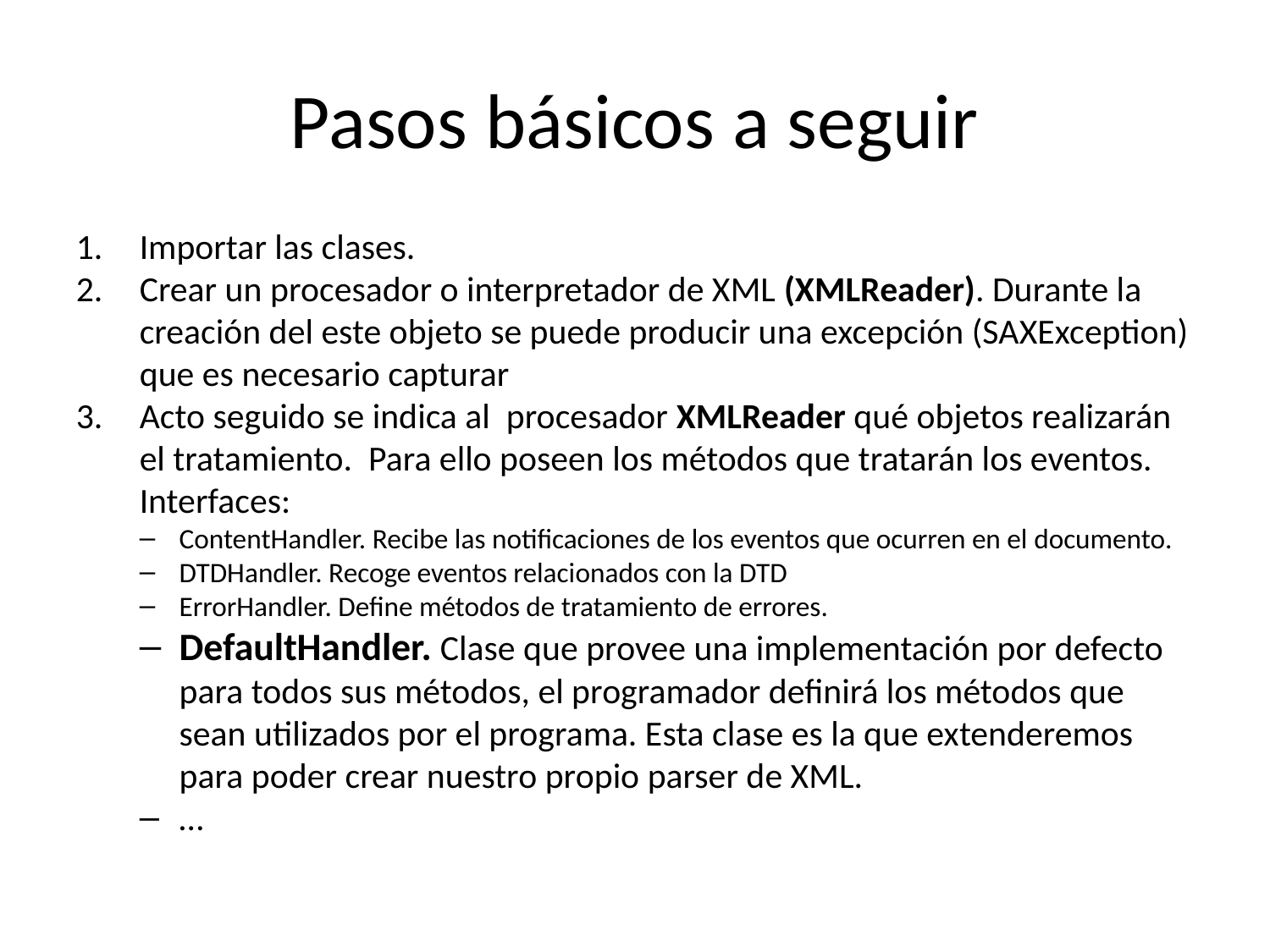

Pasos básicos a seguir

Importar las clases.
Crear un procesador o interpretador de XML (XMLReader). Durante la creación del este objeto se puede producir una excepción (SAXException) que es necesario capturar
Acto seguido se indica al  procesador XMLReader qué objetos realizarán el tratamiento.  Para ello poseen los métodos que tratarán los eventos. Interfaces:
ContentHandler. Recibe las notificaciones de los eventos que ocurren en el documento.
DTDHandler. Recoge eventos relacionados con la DTD
ErrorHandler. Define métodos de tratamiento de errores.
DefaultHandler. Clase que provee una implementación por defecto para todos sus métodos, el programador definirá los métodos que sean utilizados por el programa. Esta clase es la que extenderemos para poder crear nuestro propio parser de XML.
…